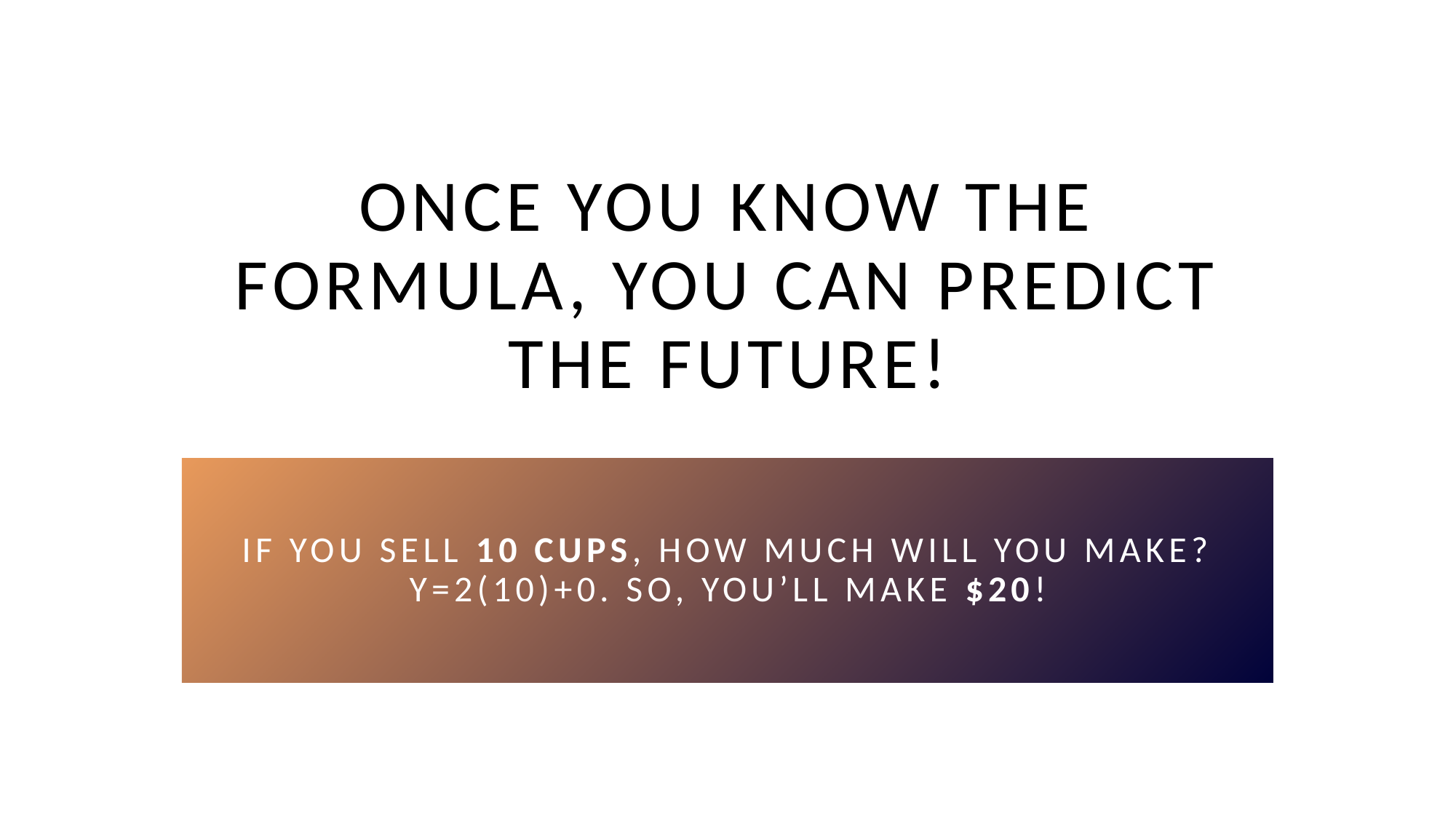

# Once you know the formula, you can predict the future!
If you sell 10 cups, how much will you make?
Y=2(10)+0. So, you’ll make $20!